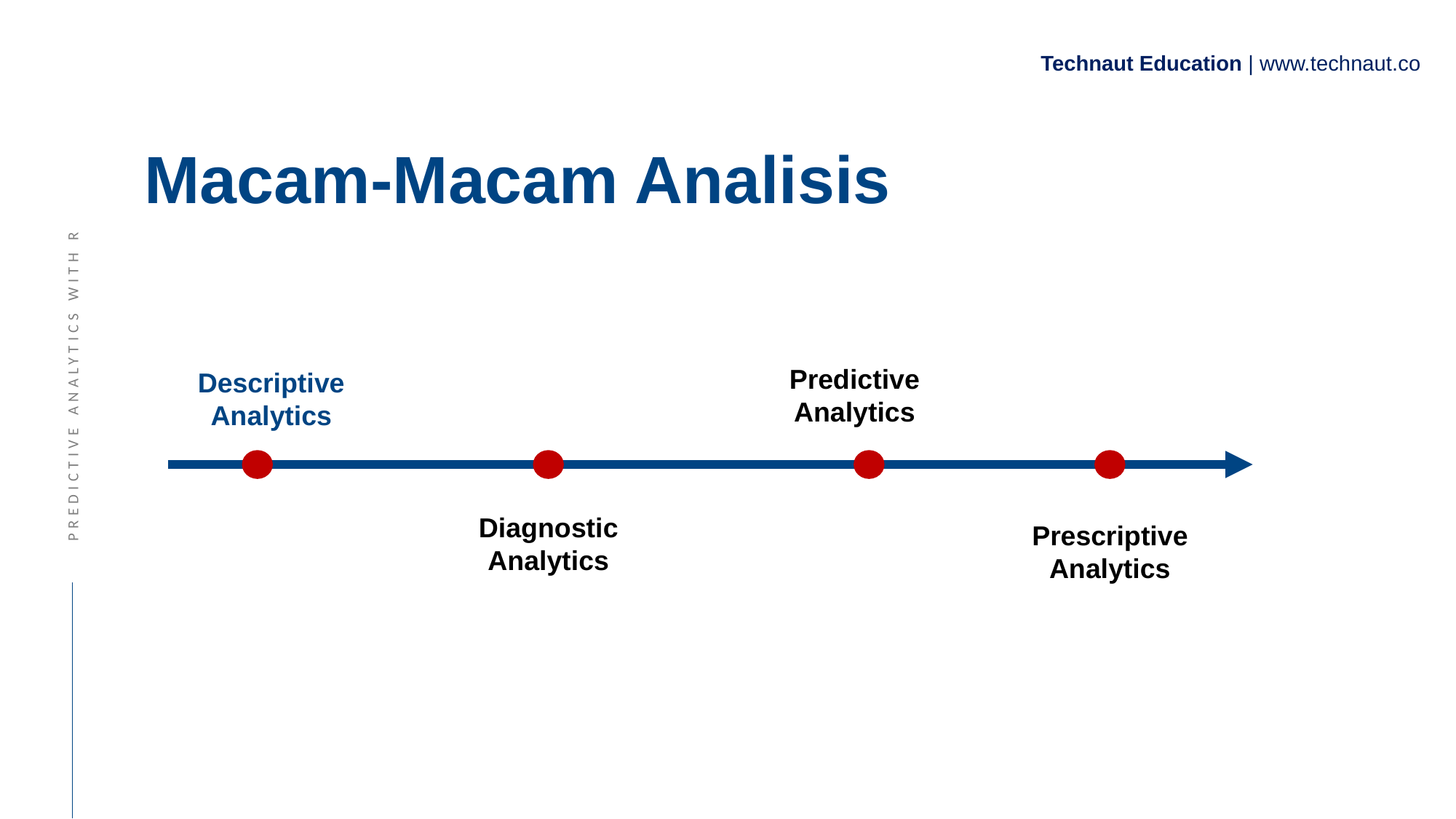

Technaut Education | www.technaut.co
# Macam-Macam Analisis
PREDICTIVE ANALYTICS WITH R
Predictive Analytics
Descriptive Analytics

Diagnostic Analytics
Prescriptive Analytics